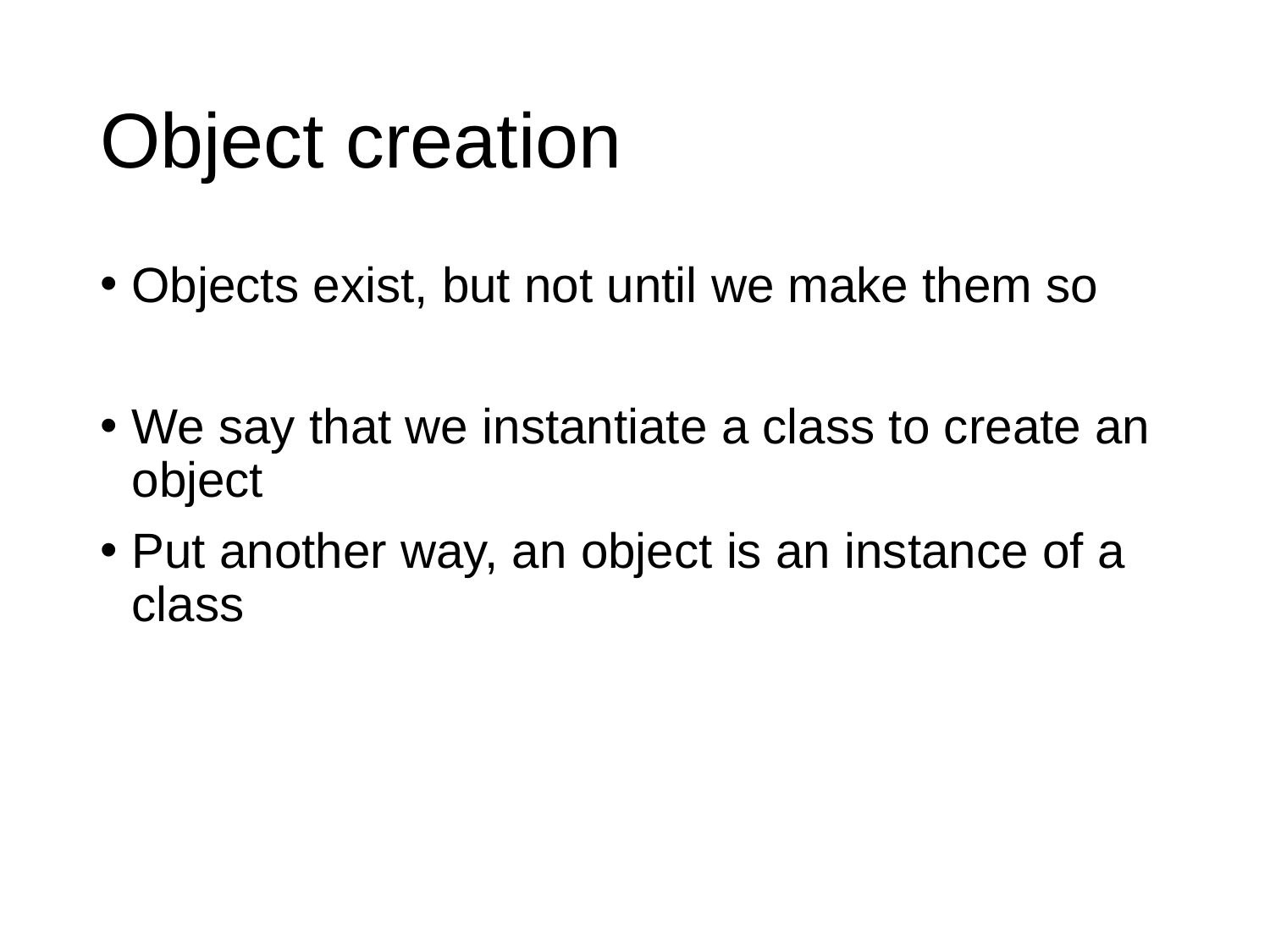

# Object creation
Objects exist, but not until we make them so

We say that we instantiate a class to create an object
Put another way, an object is an instance of a class